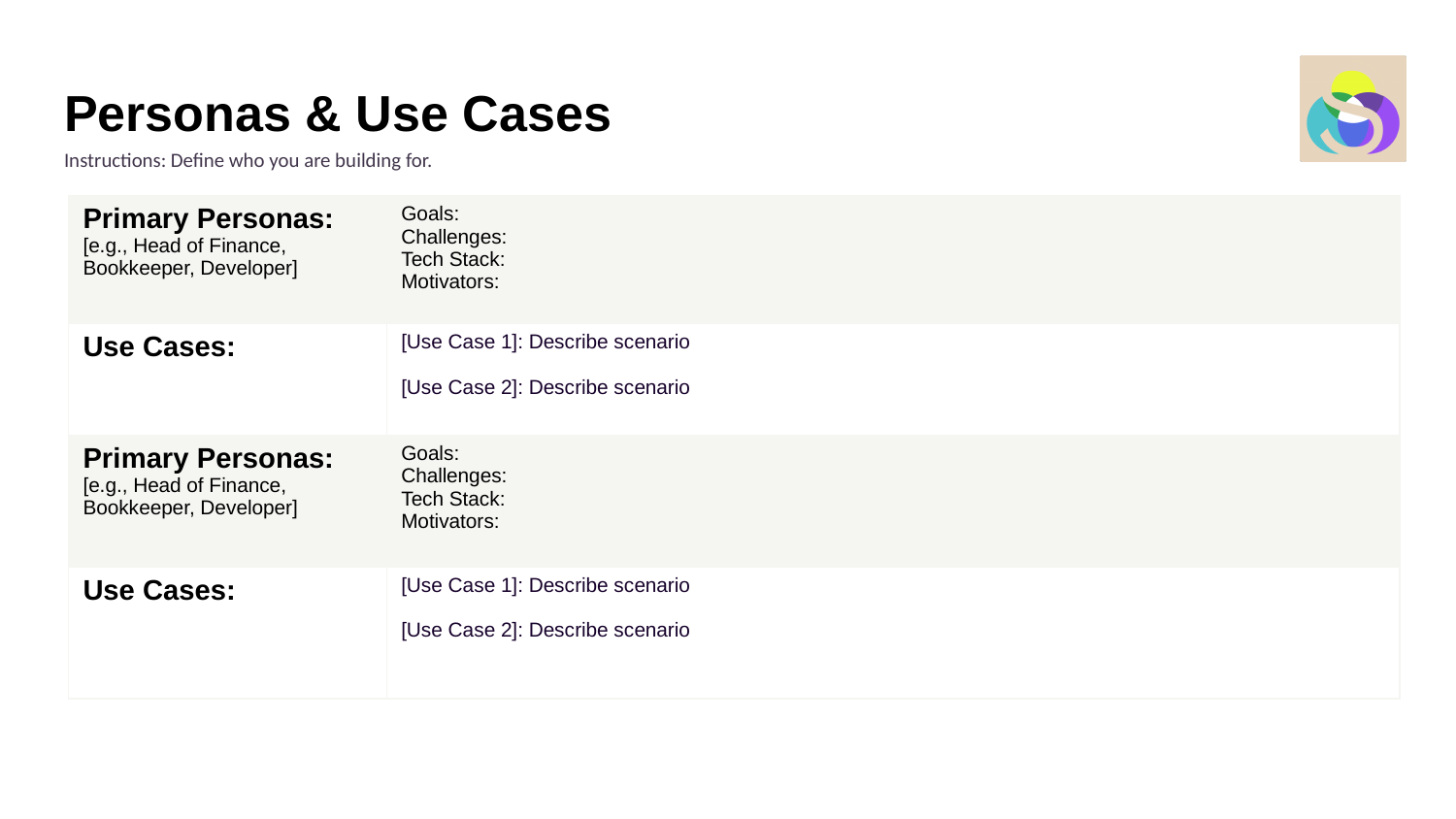

# Personas & Use Cases
Instructions: Define who you are building for.
| Primary Personas: [e.g., Head of Finance, Bookkeeper, Developer] | Goals: Challenges: Tech Stack: Motivators: |
| --- | --- |
| Use Cases: | [Use Case 1]: Describe scenario [Use Case 2]: Describe scenario |
| Primary Personas: [e.g., Head of Finance, Bookkeeper, Developer] | Goals: Challenges: Tech Stack: Motivators: |
| Use Cases: | [Use Case 1]: Describe scenario [Use Case 2]: Describe scenario |